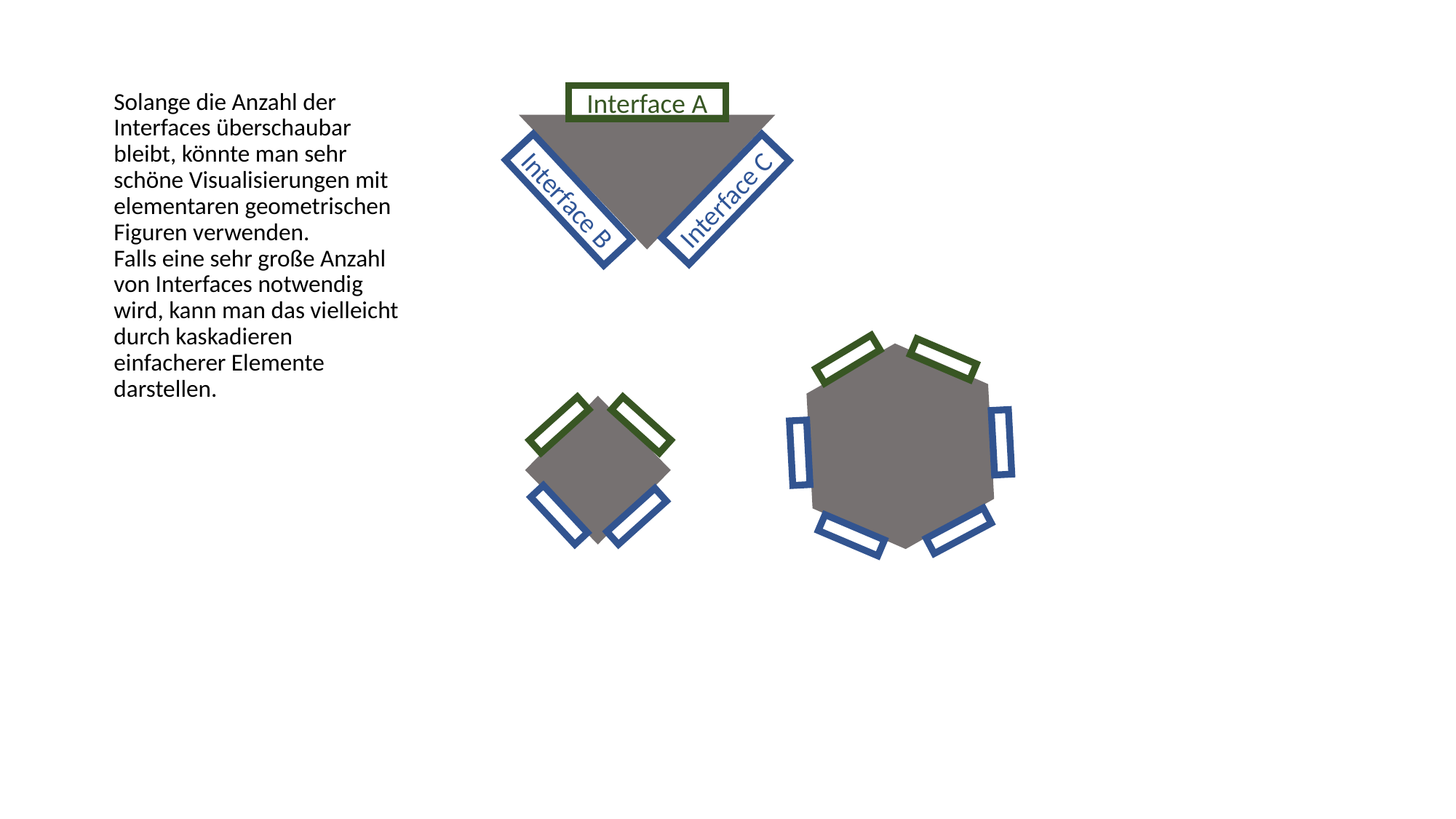

Solange die Anzahl der Interfaces überschaubar bleibt, könnte man sehr schöne Visualisierungen mit elementaren geometrischen Figuren verwenden.
Falls eine sehr große Anzahl von Interfaces notwendig wird, kann man das vielleicht durch kaskadieren einfacherer Elemente darstellen.

Interface A

Interface C
Interface B